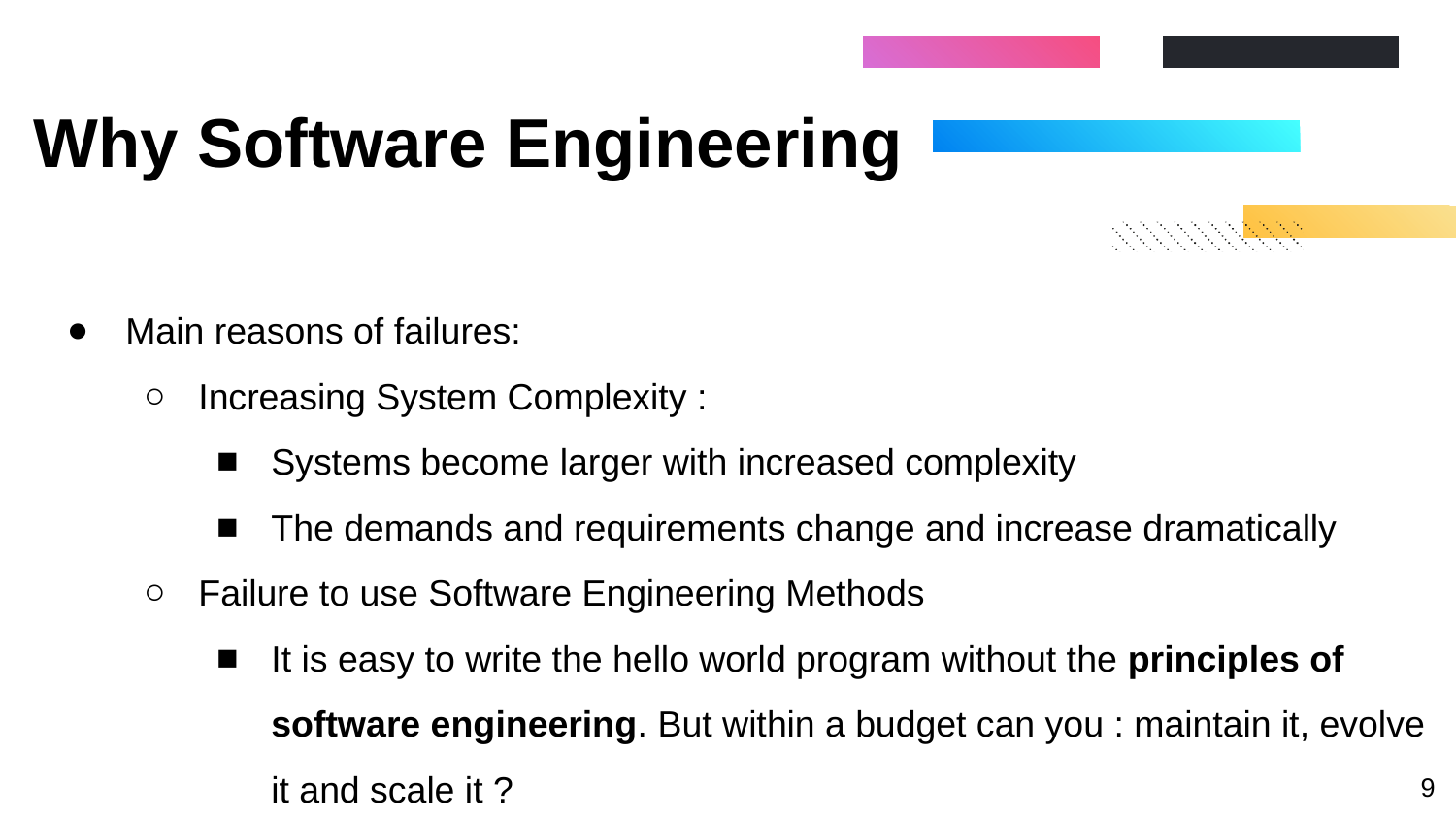

# Why Software Engineering
Main reasons of failures:
Increasing System Complexity :
Systems become larger with increased complexity
The demands and requirements change and increase dramatically
Failure to use Software Engineering Methods
It is easy to write the hello world program without the principles of software engineering. But within a budget can you : maintain it, evolve it and scale it ?
9